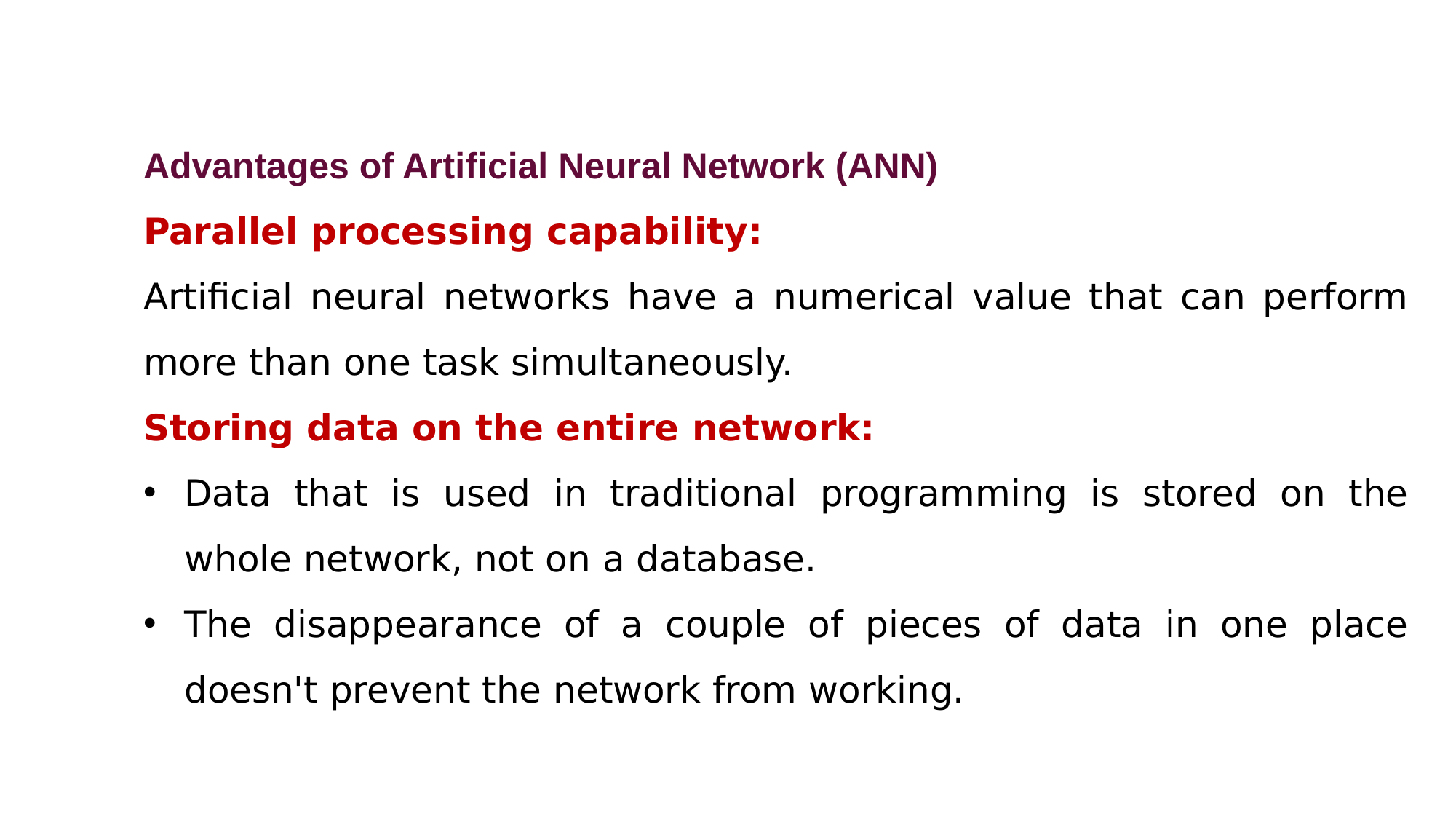

Advantages of Artificial Neural Network (ANN)
Parallel processing capability:
Artificial neural networks have a numerical value that can perform more than one task simultaneously.
Storing data on the entire network:
Data that is used in traditional programming is stored on the whole network, not on a database.
The disappearance of a couple of pieces of data in one place doesn't prevent the network from working.